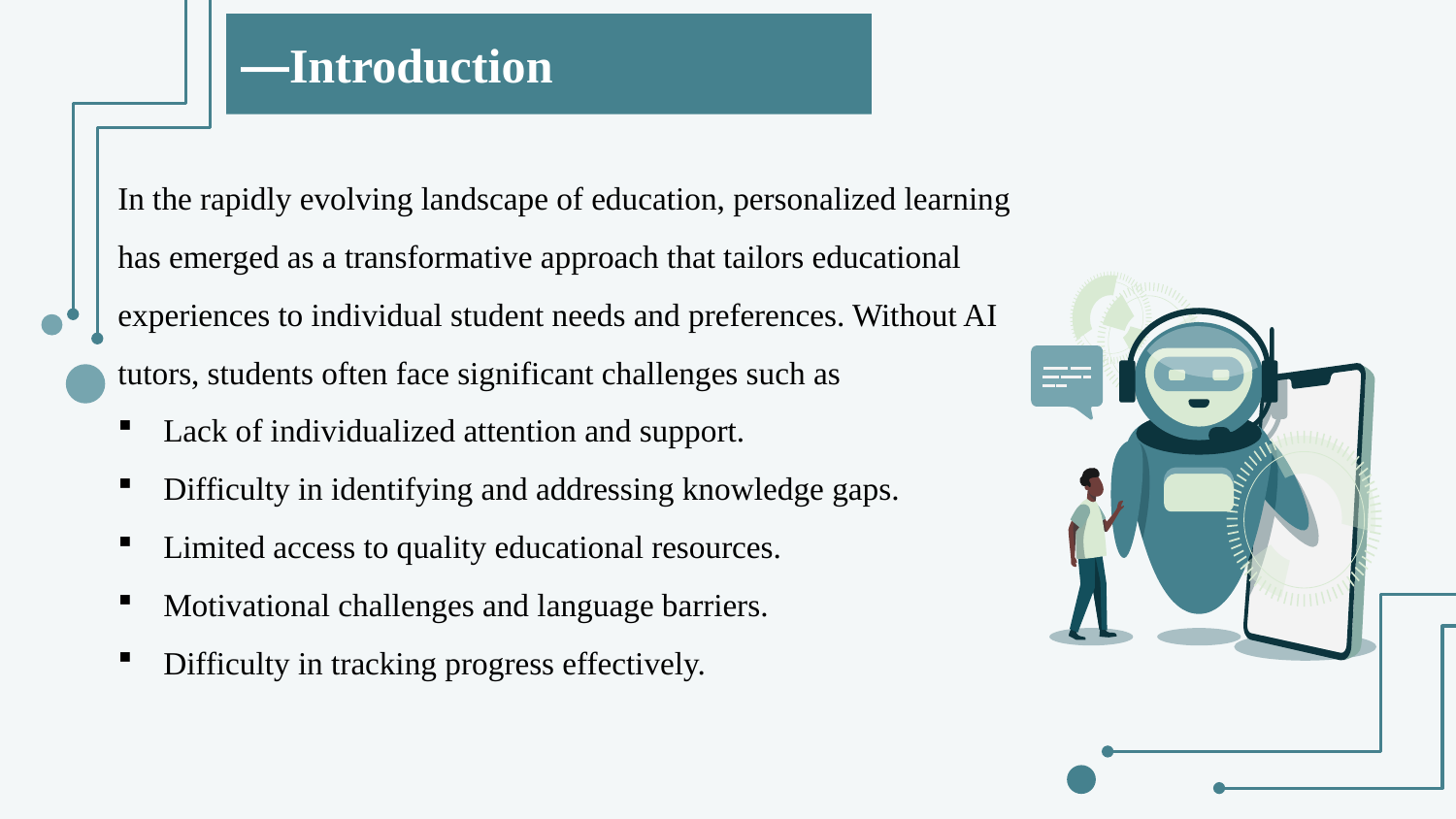

# —Introduction
In the rapidly evolving landscape of education, personalized learning has emerged as a transformative approach that tailors educational experiences to individual student needs and preferences. Without AI tutors, students often face significant challenges such as
Lack of individualized attention and support.
Difficulty in identifying and addressing knowledge gaps.
Limited access to quality educational resources.
Motivational challenges and language barriers.
Difficulty in tracking progress effectively.